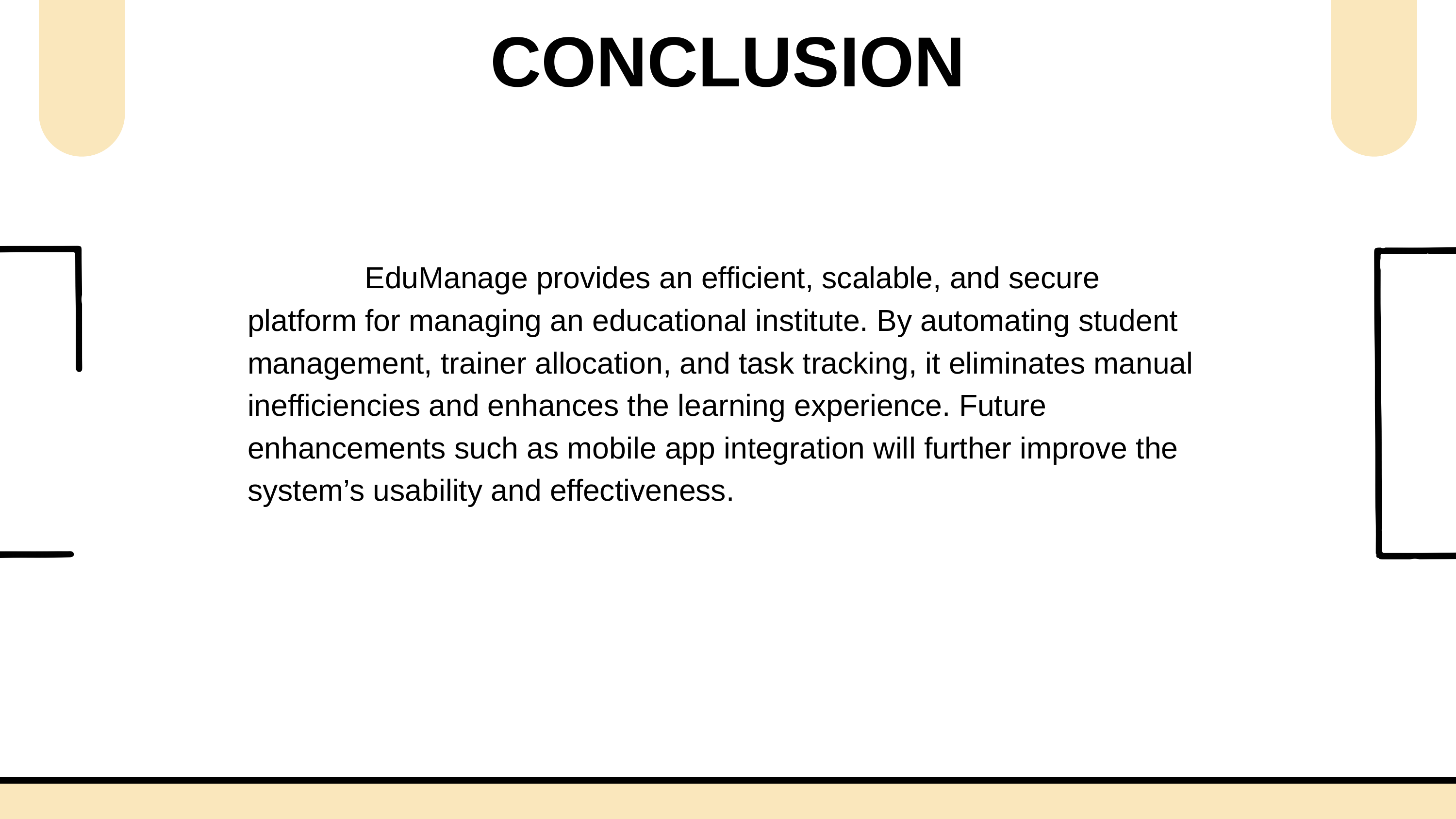

CONCLUSION

              EduManage provides an efficient, scalable, and secure platform for managing an educational institute. By automating student management, trainer allocation, and task tracking, it eliminates manual inefficiencies and enhances the learning experience. Future enhancements such as mobile app integration will further improve the system’s usability and effectiveness.